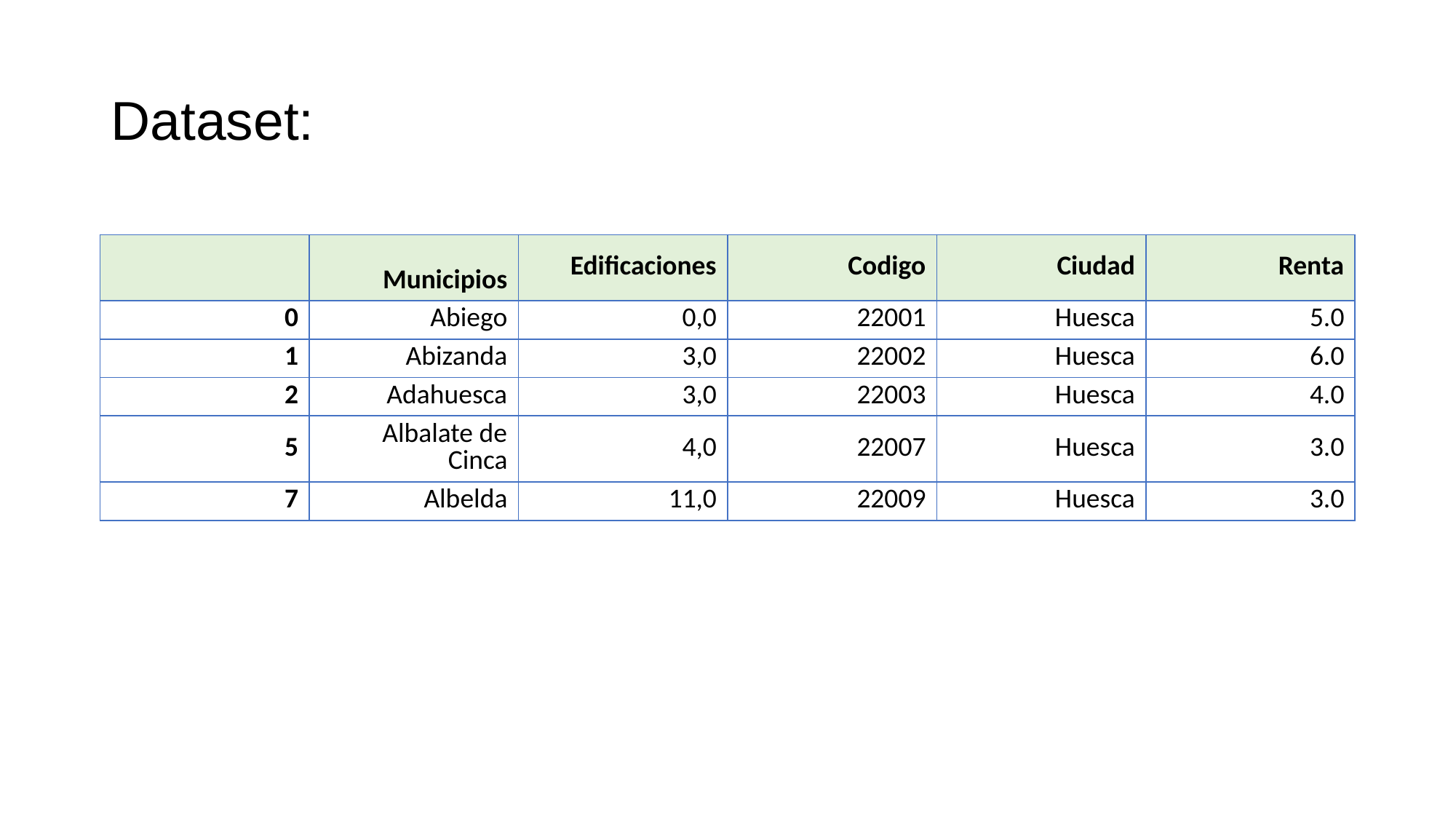

# Dataset:
|  | Municipios | Edificaciones | Codigo | Ciudad | Renta |
| --- | --- | --- | --- | --- | --- |
| 0 | Abiego | 0,0 | 22001 | Huesca | 5.0 |
| 1 | Abizanda | 3,0 | 22002 | Huesca | 6.0 |
| 2 | Adahuesca | 3,0 | 22003 | Huesca | 4.0 |
| 5 | Albalate de Cinca | 4,0 | 22007 | Huesca | 3.0 |
| 7 | Albelda | 11,0 | 22009 | Huesca | 3.0 |